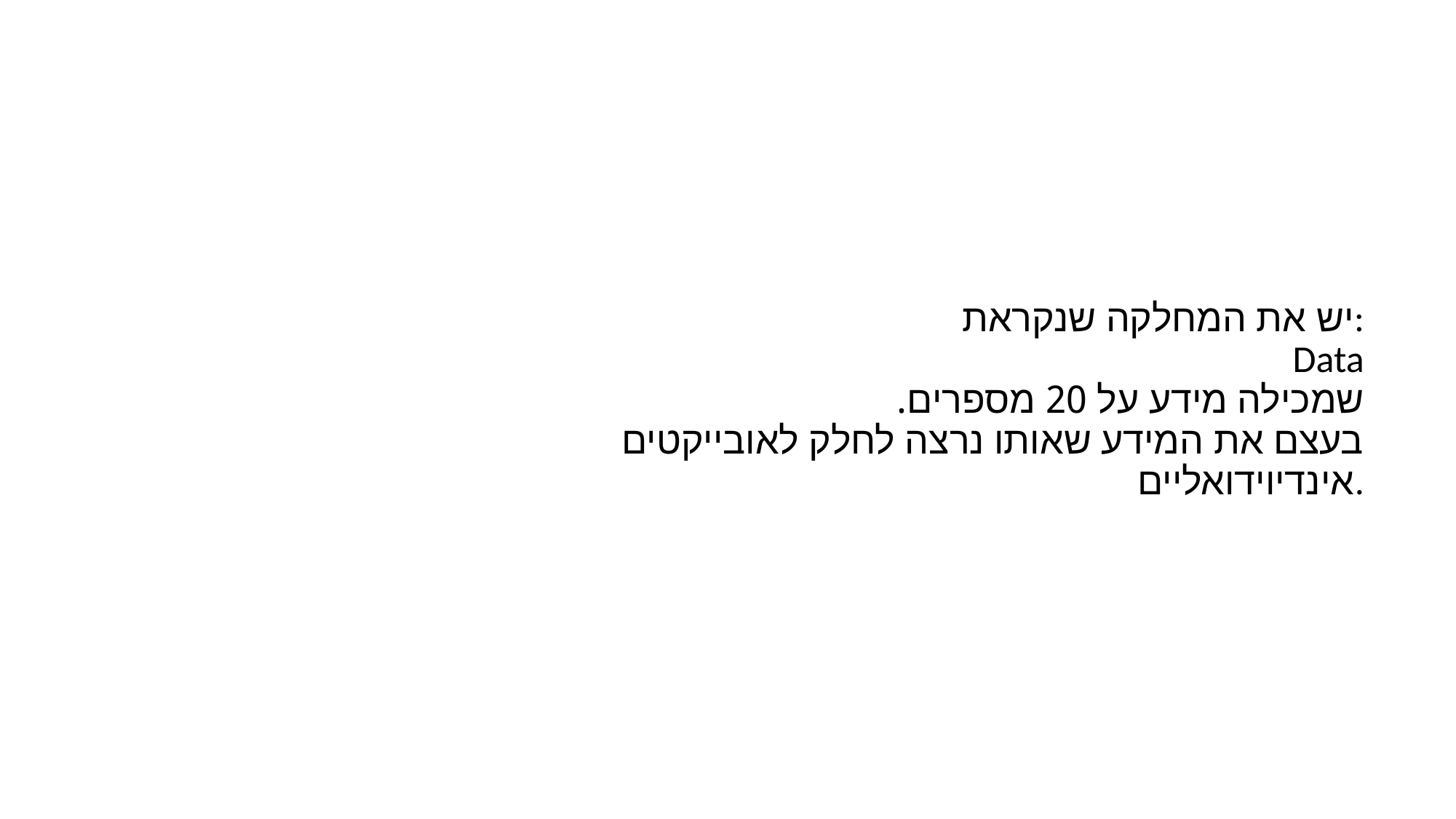

# יש את המחלקה שנקראת: Data שמכילה מידע על 20 מספרים. בעצם את המידע שאותו נרצה לחלק לאובייקטים אינדיוידואליים.